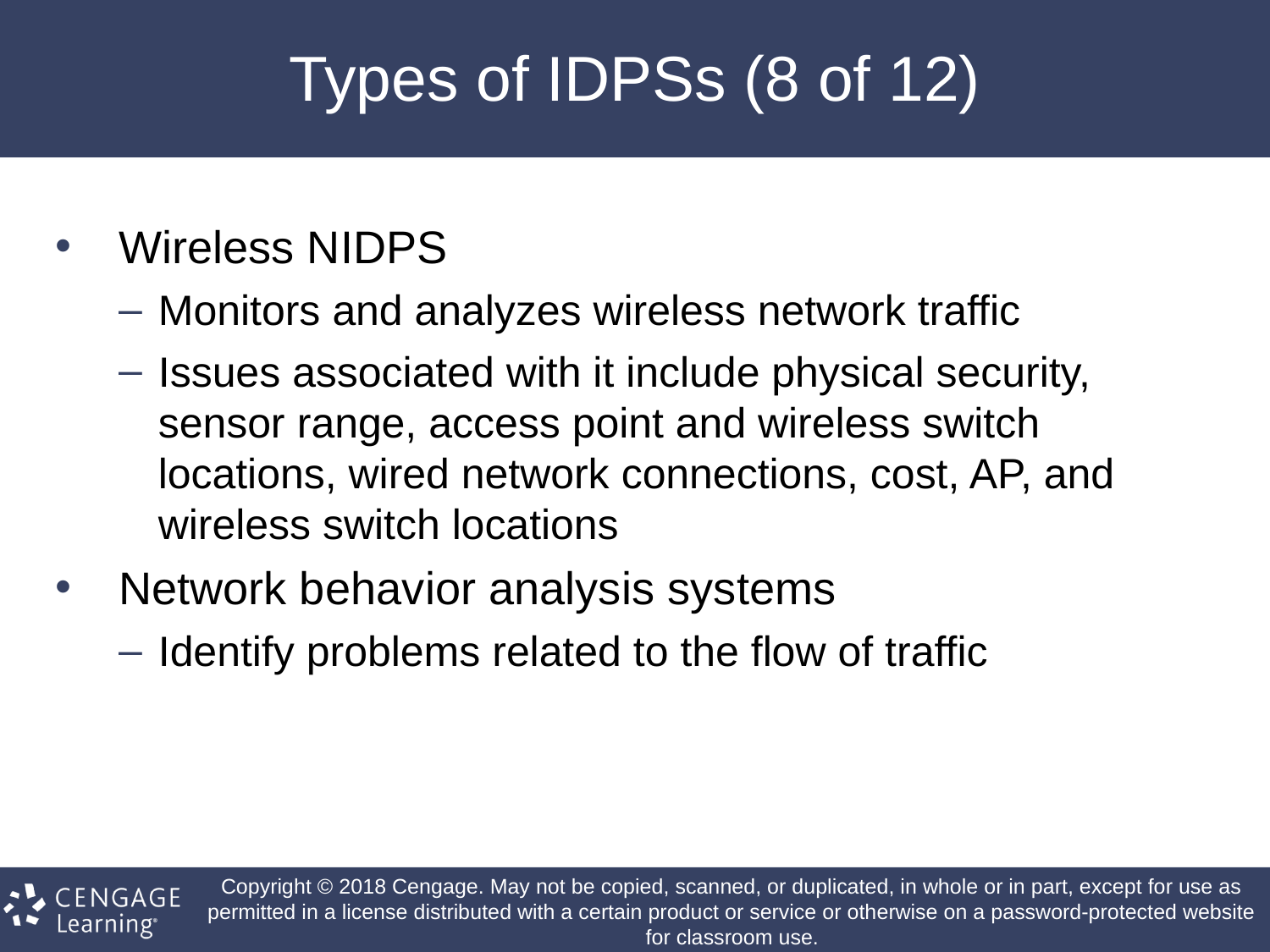

# Types of IDPSs (8 of 12)
Wireless NIDPS
Monitors and analyzes wireless network traffic
Issues associated with it include physical security, sensor range, access point and wireless switch locations, wired network connections, cost, AP, and wireless switch locations
Network behavior analysis systems
Identify problems related to the flow of traffic